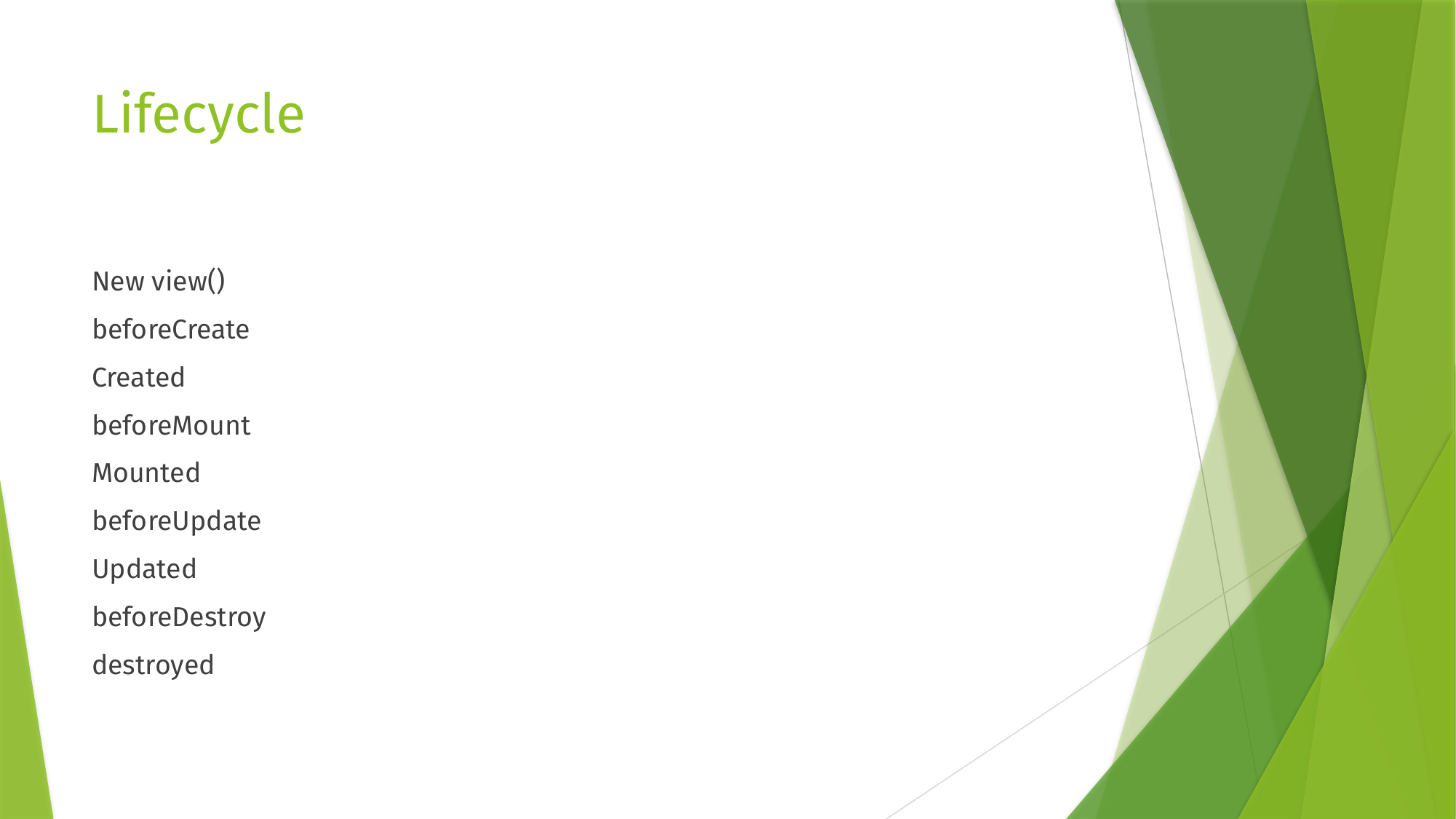

# Lifecycle
New view()
beforeCreate
Created
beforeMount
Mounted
beforeUpdate
Updated
beforeDestroy
destroyed